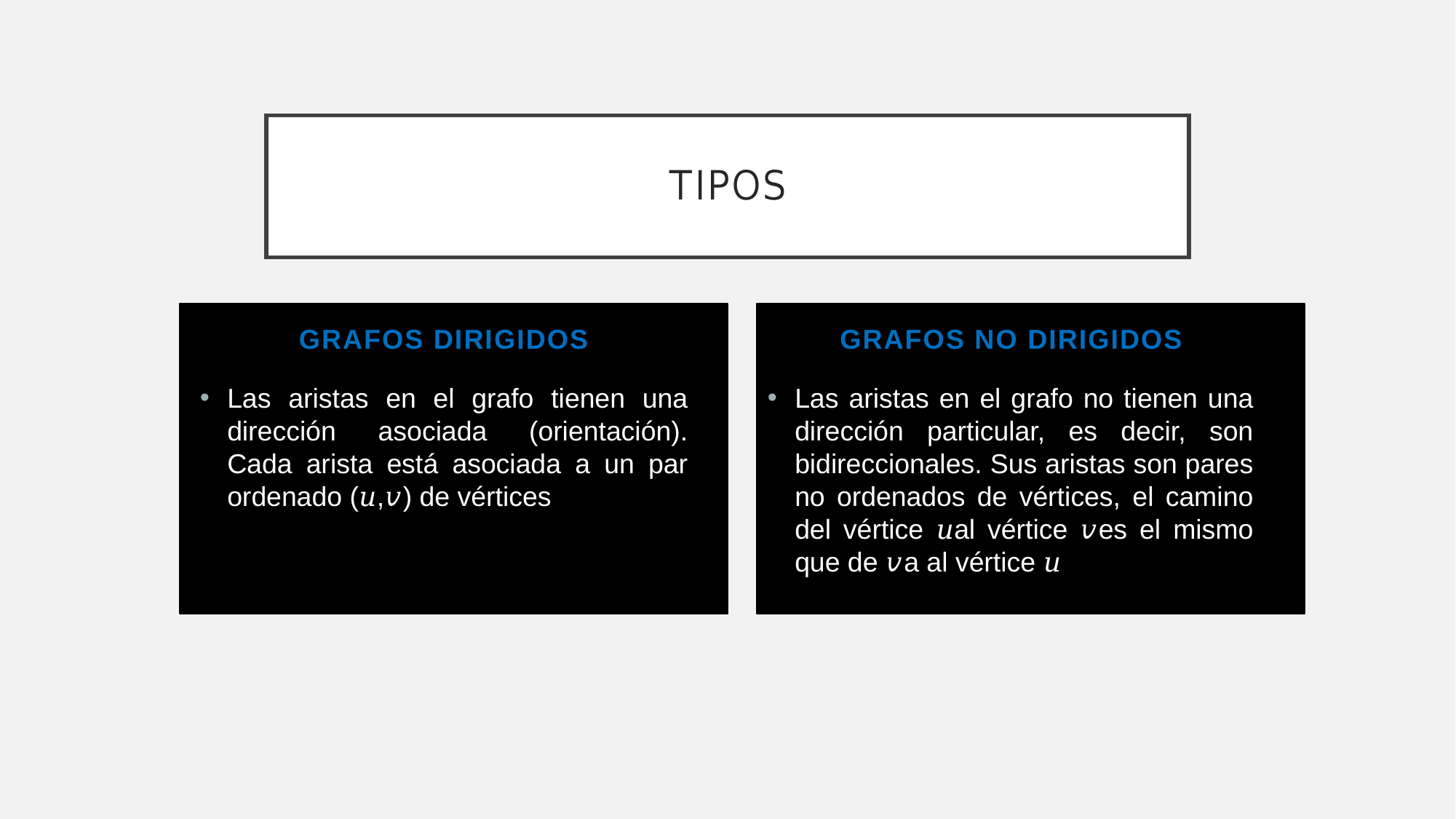

# Tipos
Grafos Dirigidos
Grafos No Dirigidos

Las aristas en el grafo tienen una dirección asociada (orientación). Cada arista está asociada a un par ordenado (𝑢,𝑣) de vértices
Las aristas en el grafo no tienen una dirección particular, es decir, son bidireccionales. Sus aristas son pares no ordenados de vértices, el camino del vértice 𝑢al vértice 𝑣es el mismo que de 𝑣a al vértice 𝑢